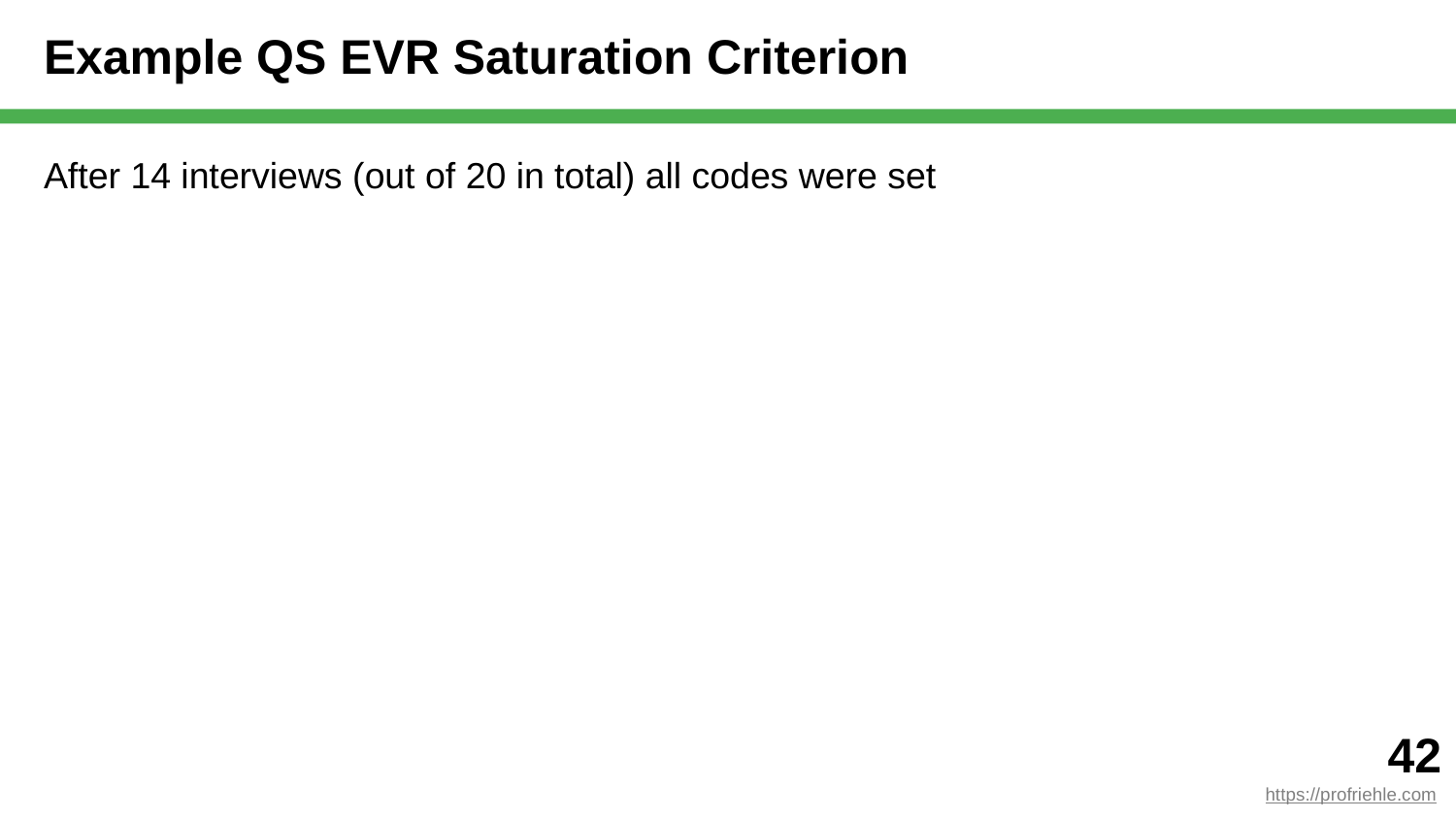

# Example QS EVR Saturation Criterion
After 14 interviews (out of 20 in total) all codes were set
42
https://profriehle.com